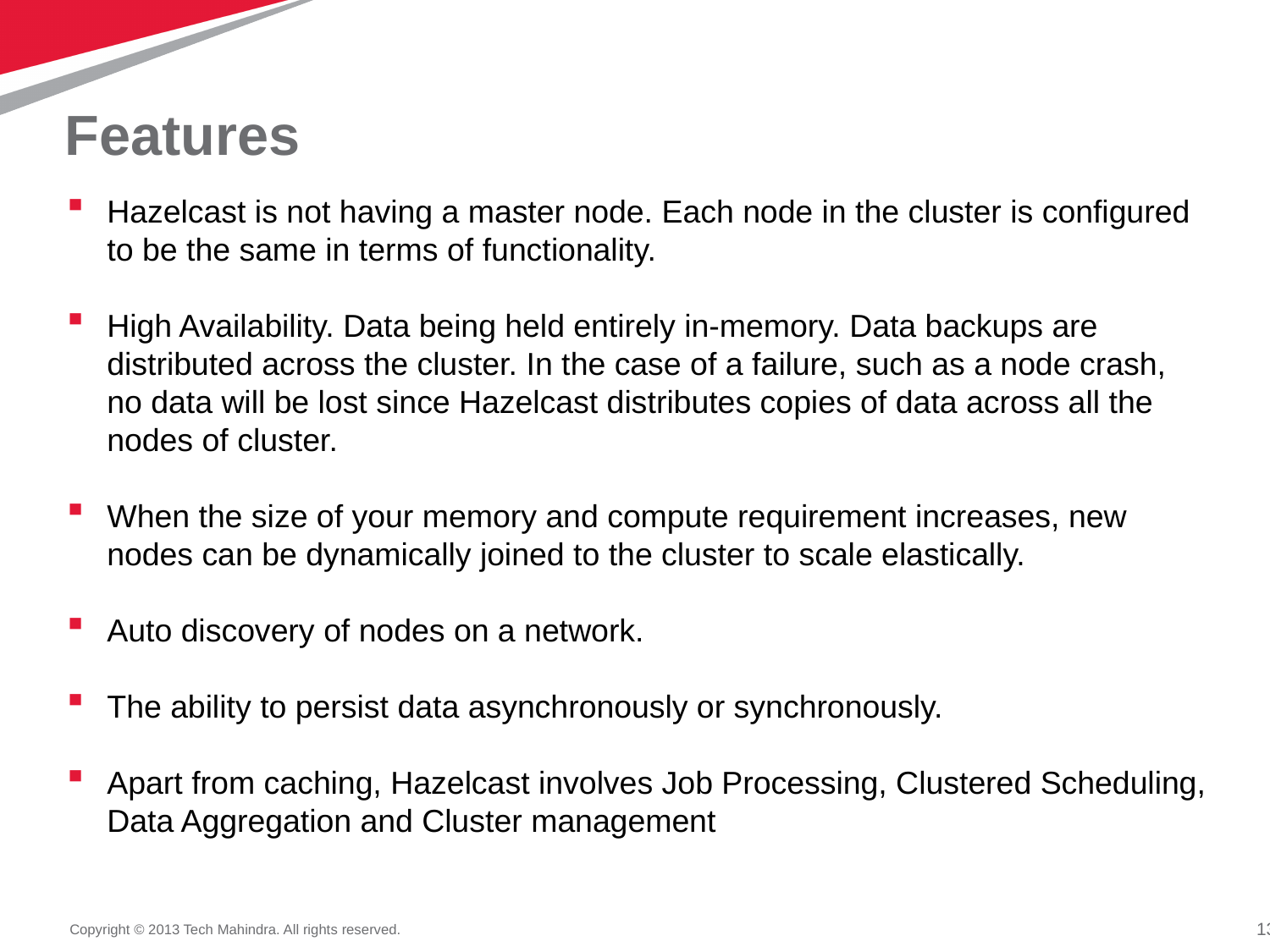

# Features
Hazelcast is not having a master node. Each node in the cluster is configured to be the same in terms of functionality.

High Availability. Data being held entirely in-memory. Data backups are distributed across the cluster. In the case of a failure, such as a node crash, no data will be lost since Hazelcast distributes copies of data across all the nodes of cluster.

When the size of your memory and compute requirement increases, new nodes can be dynamically joined to the cluster to scale elastically.

Auto discovery of nodes on a network.

The ability to persist data asynchronously or synchronously.

Apart from caching, Hazelcast involves Job Processing, Clustered Scheduling, Data Aggregation and Cluster management